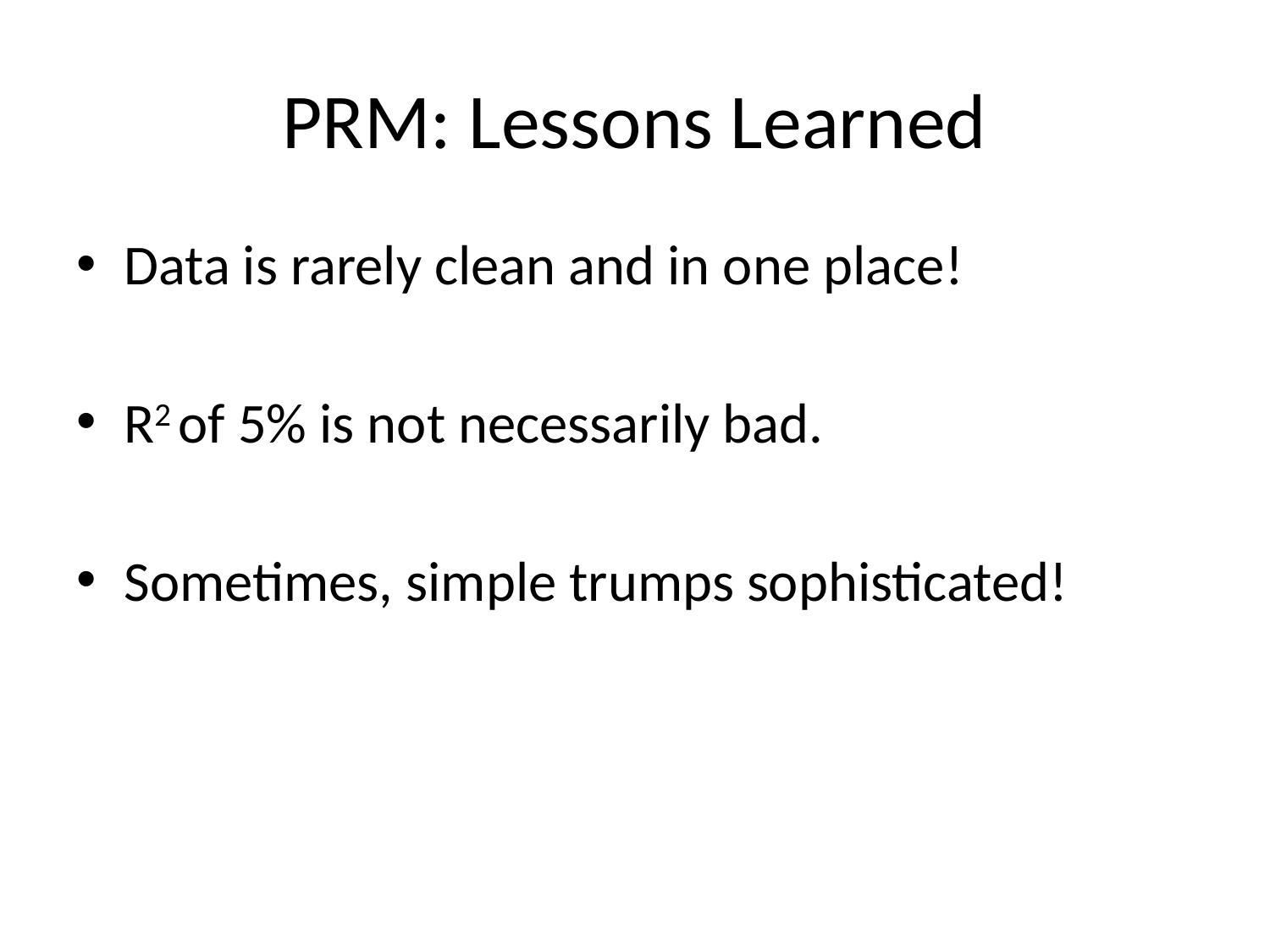

# PRM: Lessons Learned
Data is rarely clean and in one place!

R2 of 5% is not necessarily bad.

Sometimes, simple trumps sophisticated!